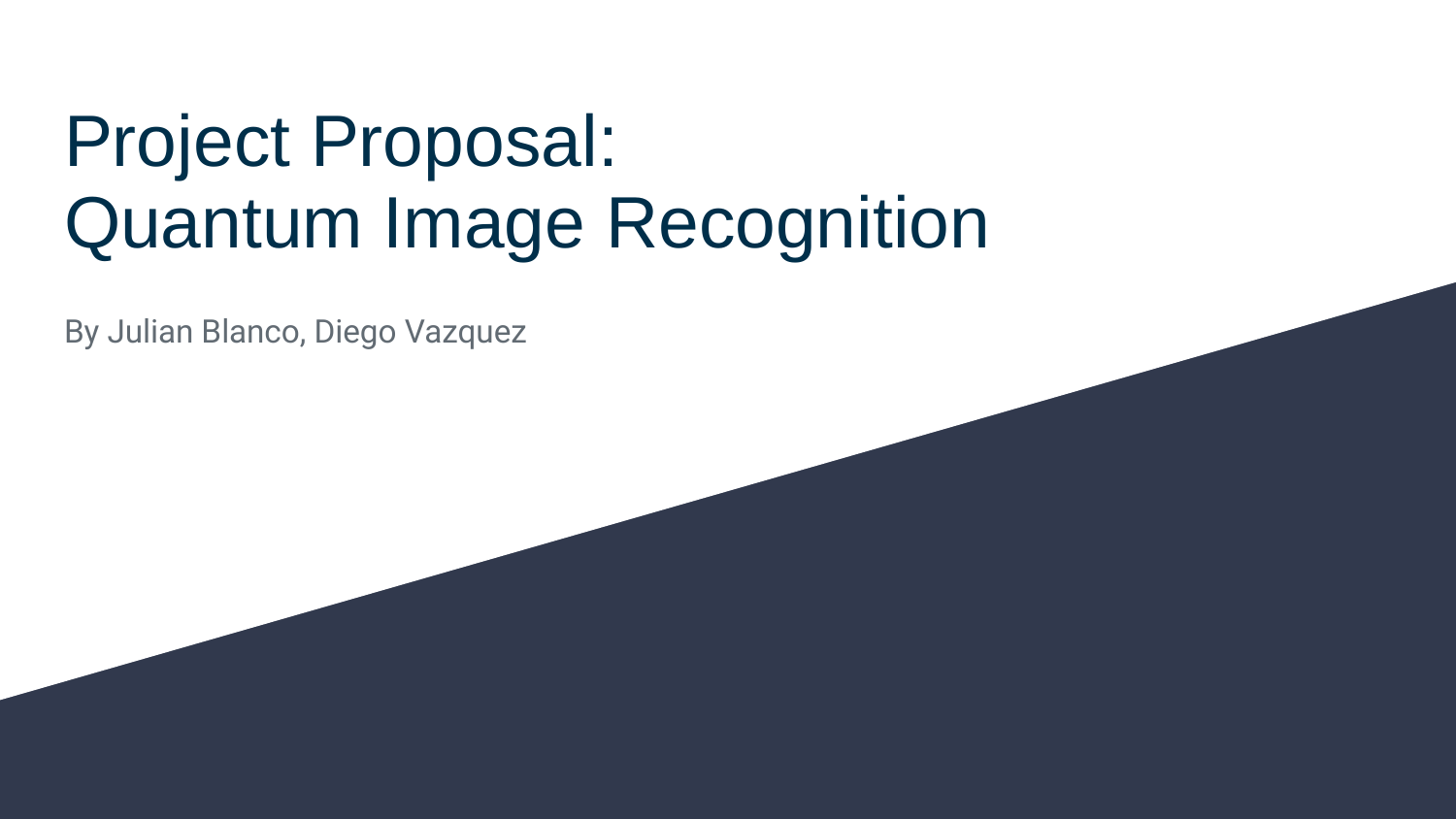

# Project Proposal:
Quantum Image Recognition
By Julian Blanco, Diego Vazquez